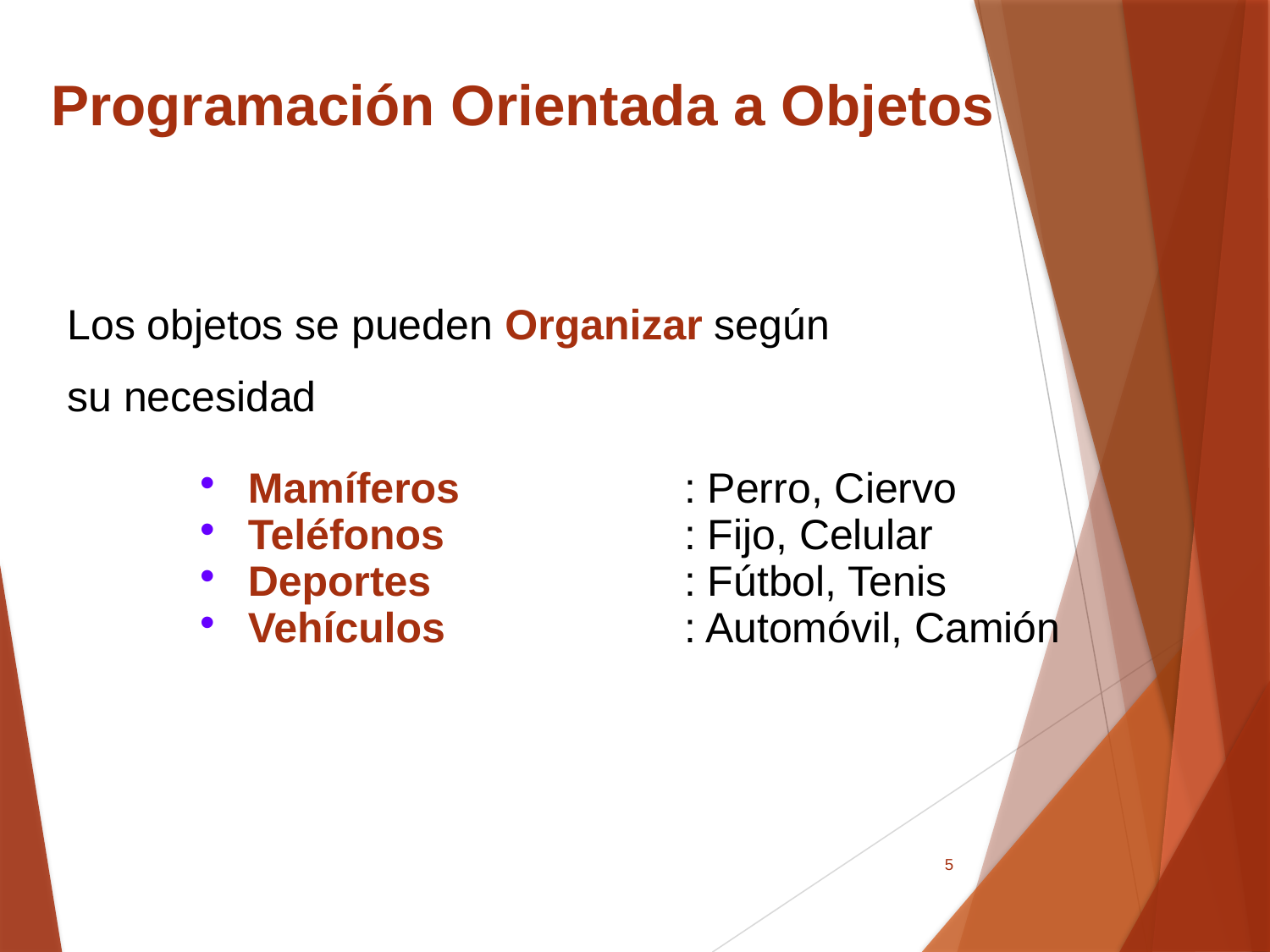

Programación Orientada a Objetos
Los objetos se pueden Organizar según
su necesidad

Mamíferos	: Perro, Ciervo
Teléfonos	: Fijo, Celular
Deportes	: Fútbol, Tenis
Vehículos	: Automóvil, Camión

5